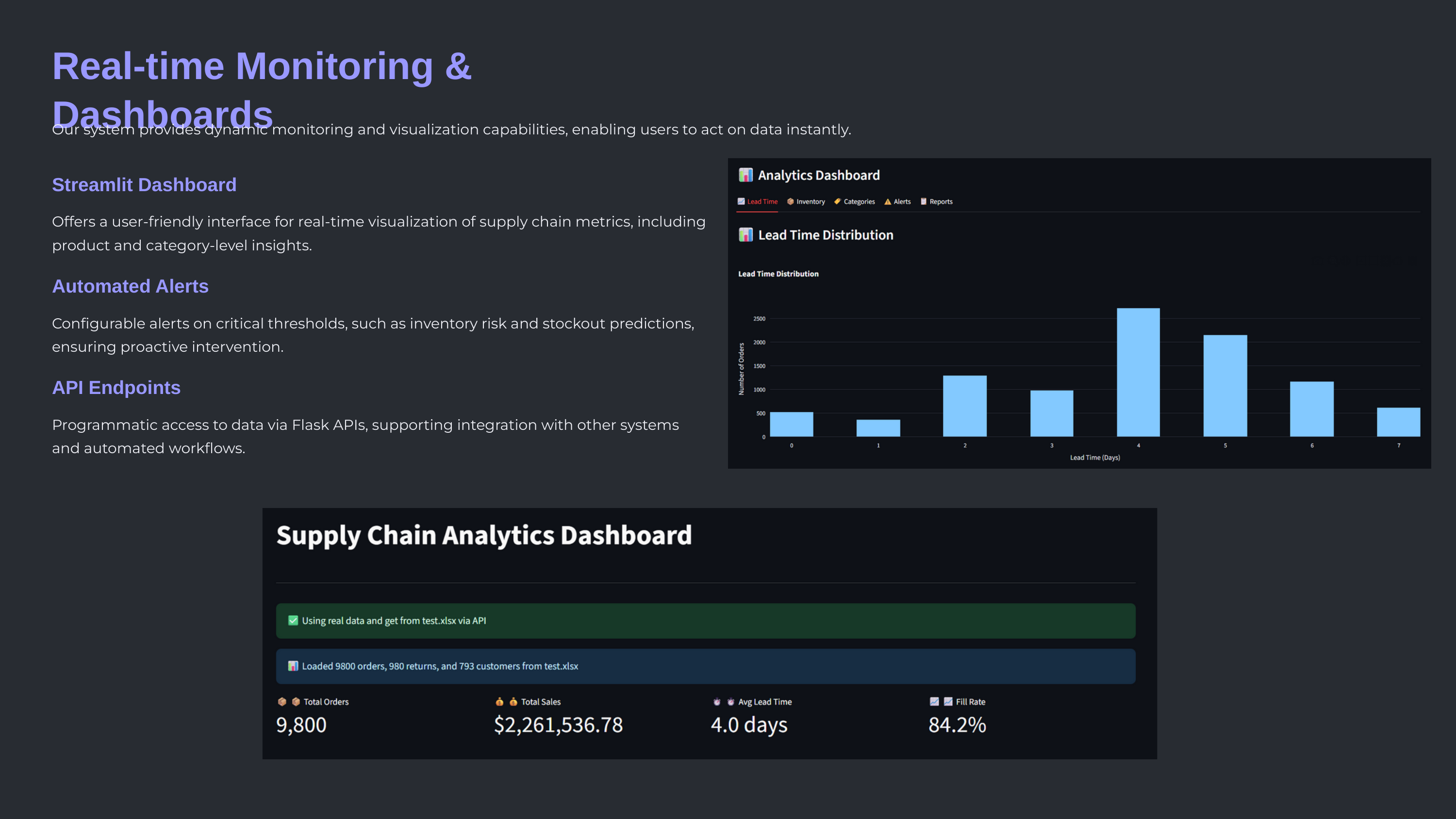

Real-time Monitoring & Dashboards
Our system provides dynamic monitoring and visualization capabilities, enabling users to act on data instantly.

Streamlit Dashboard
Offers a user-friendly interface for real-time visualization of supply chain metrics, including product and category-level insights.
Automated Alerts
Configurable alerts on critical thresholds, such as inventory risk and stockout predictions, ensuring proactive intervention.
API Endpoints
Programmatic access to data via Flask APIs, supporting integration with other systems and automated workflows.

This dual approach ensures both visual and programmatic access to insights, empowering users to make informed decisions and automate responses.